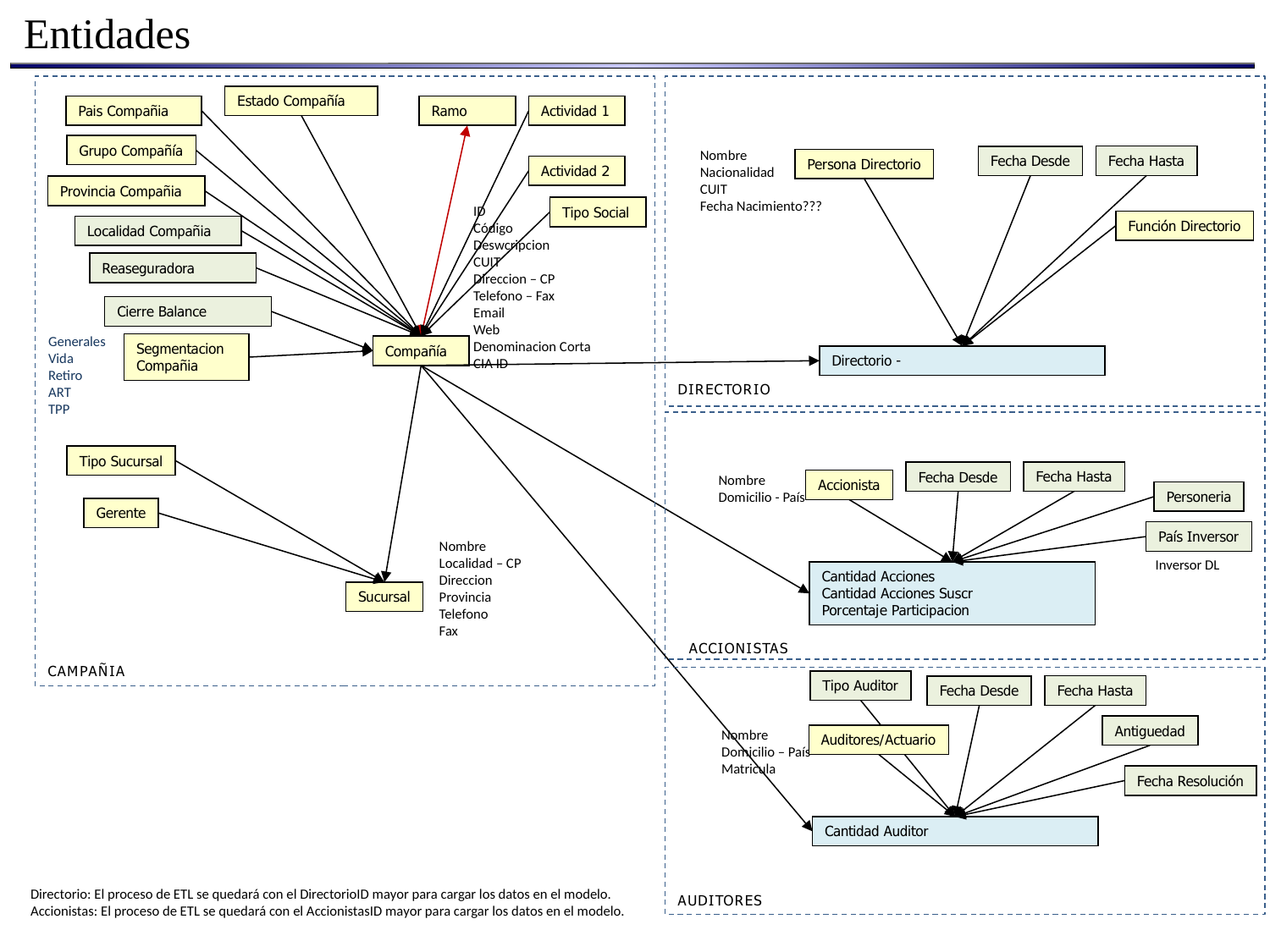

Entidades

Estado Compañía
Pais Compañia
Ramo
Actividad 1
Grupo Compañía
Nombre
Nacionalidad
CUIT
Fecha Nacimiento???

Fecha Hasta
Fecha Desde
Persona Directorio
Actividad 2
Provincia Compañia
ID
Código
Deswcripcion
CUIT
Direccion – CP
Telefono – Fax
Email
Web
Denominacion Corta
CIA ID
Tipo Social
Función Directorio
Localidad Compañia
Reaseguradora
Cierre Balance
Generales
Vida
Retiro
ART
TPP
Segmentacion Compañia
Compañía
Directorio -
DIRECTORIO

Tipo Sucursal
Fecha Hasta
Fecha Desde
Nombre
Domicilio - País
Accionista
Personeria
Gerente
País Inversor
Nombre
Localidad – CP
Direccion
Provincia
Telefono
Fax

Inversor DL
Cantidad Acciones
Cantidad Acciones Suscr
Porcentaje Participacion
Sucursal
ACCIONISTAS
CAMPAÑIA

Tipo Auditor
Fecha Hasta
Fecha Desde
Antiguedad
Nombre
Domicilio – País
Matricula
Auditores/Actuario
Fecha Resolución
Cantidad Auditor
Directorio: El proceso de ETL se quedará con el DirectorioID mayor para cargar los datos en el modelo.
Accionistas: El proceso de ETL se quedará con el AccionistasID mayor para cargar los datos en el modelo.
AUDITORES